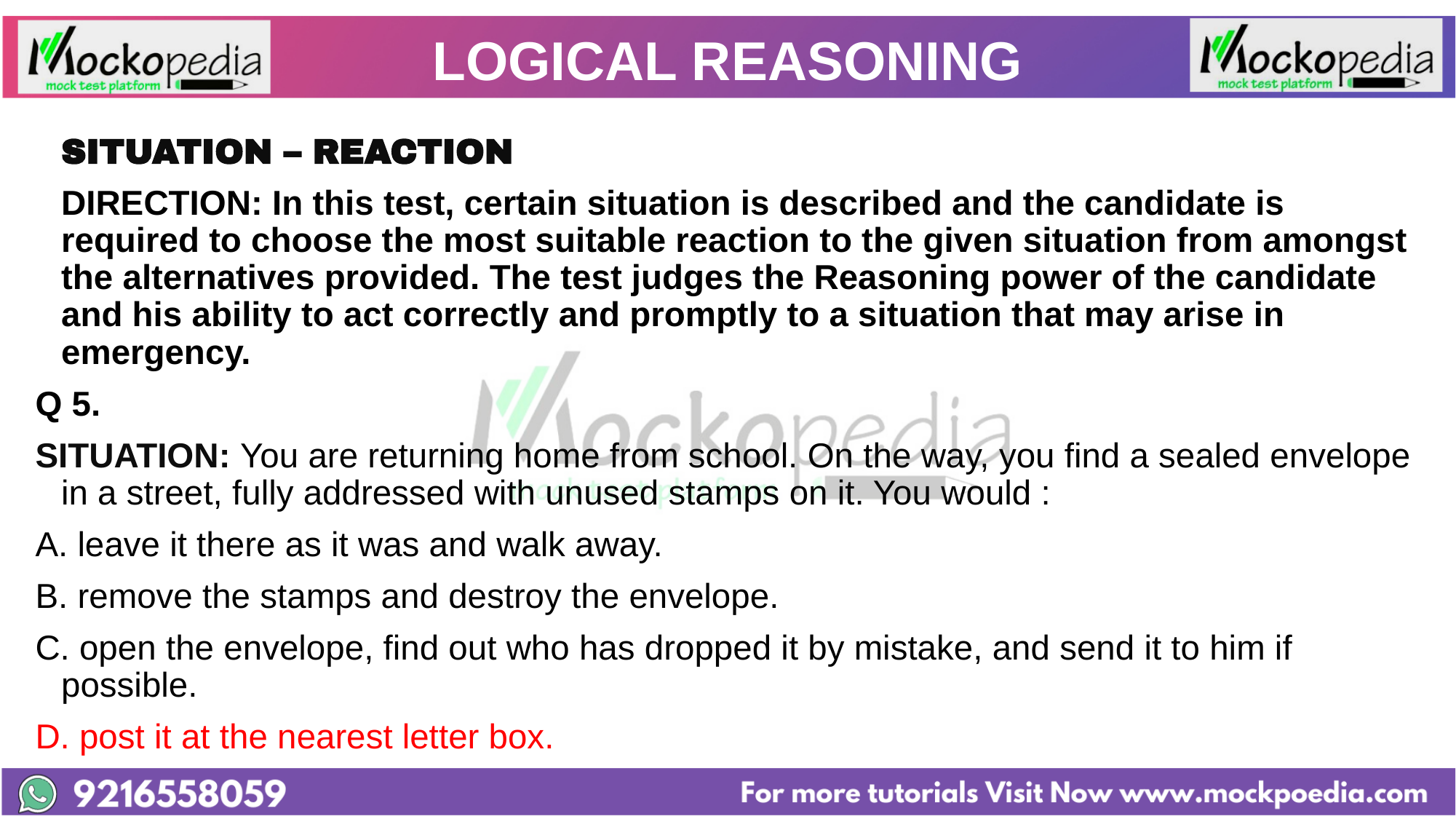

# LOGICAL REASONING
			SITUATION – REACTION
 	DIRECTION: In this test, certain situation is described and the candidate is required to choose the most suitable reaction to the given situation from amongst the alternatives provided. The test judges the Reasoning power of the candidate and his ability to act correctly and promptly to a situation that may arise in emergency.
Q 5.
SITUATION: You are returning home from school. On the way, you find a sealed envelope in a street, fully addressed with unused stamps on it. You would :
A. leave it there as it was and walk away.
B. remove the stamps and destroy the envelope.
C. open the envelope, find out who has dropped it by mistake, and send it to him if possible.
D. post it at the nearest letter box.